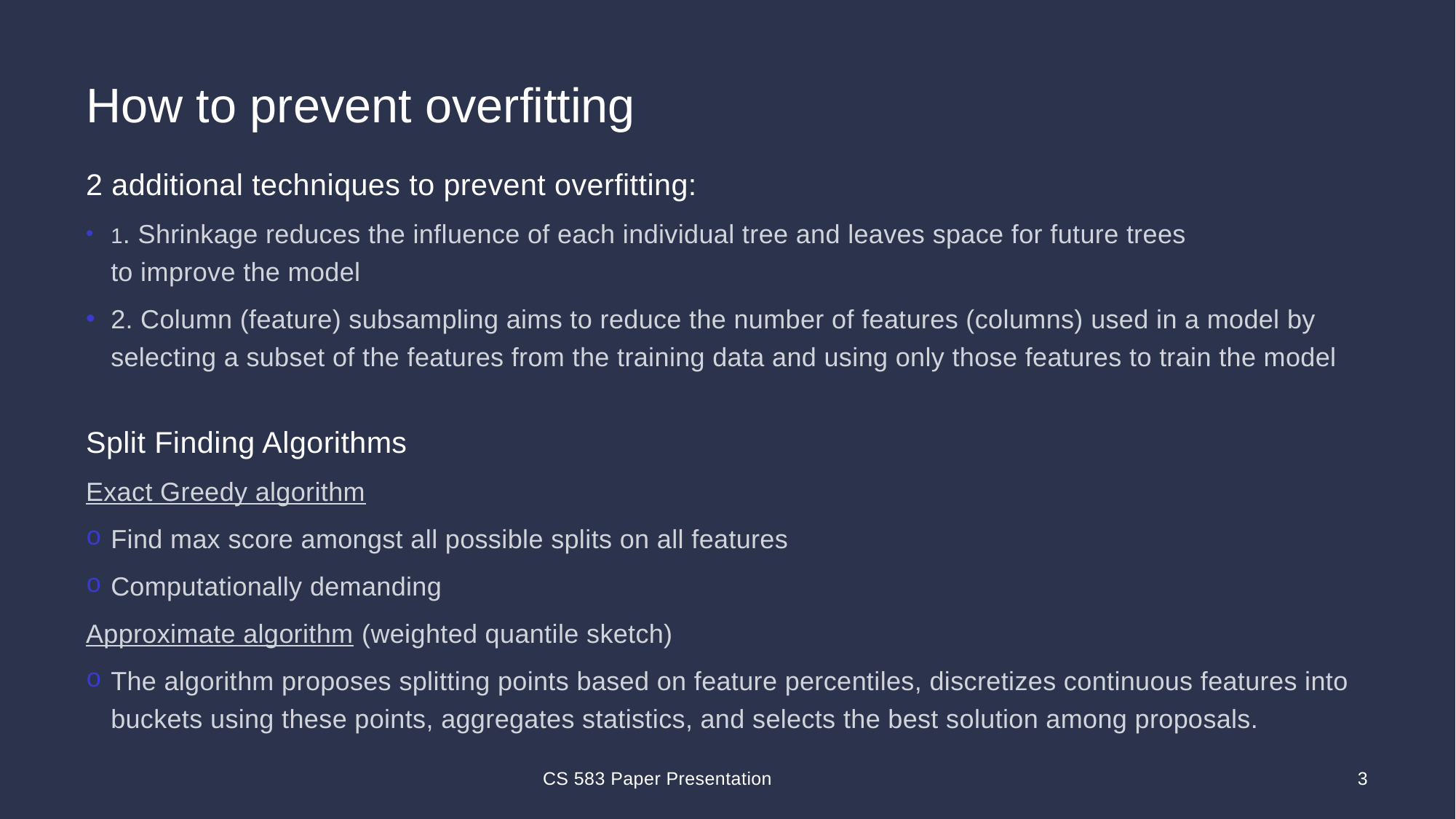

# How to prevent overfitting
2 additional techniques to prevent overfitting:
1. Shrinkage reduces the influence of each individual tree and leaves space for future trees
to improve the model
2. Column (feature) subsampling aims to reduce the number of features (columns) used in a model by selecting a subset of the features from the training data and using only those features to train the model

Split Finding Algorithms
Exact Greedy algorithm
Find max score amongst all possible splits on all features
Computationally demanding
Approximate algorithm (weighted quantile sketch)
The algorithm proposes splitting points based on feature percentiles, discretizes continuous features into buckets using these points, aggregates statistics, and selects the best solution among proposals.

CS 583 Paper Presentation
3